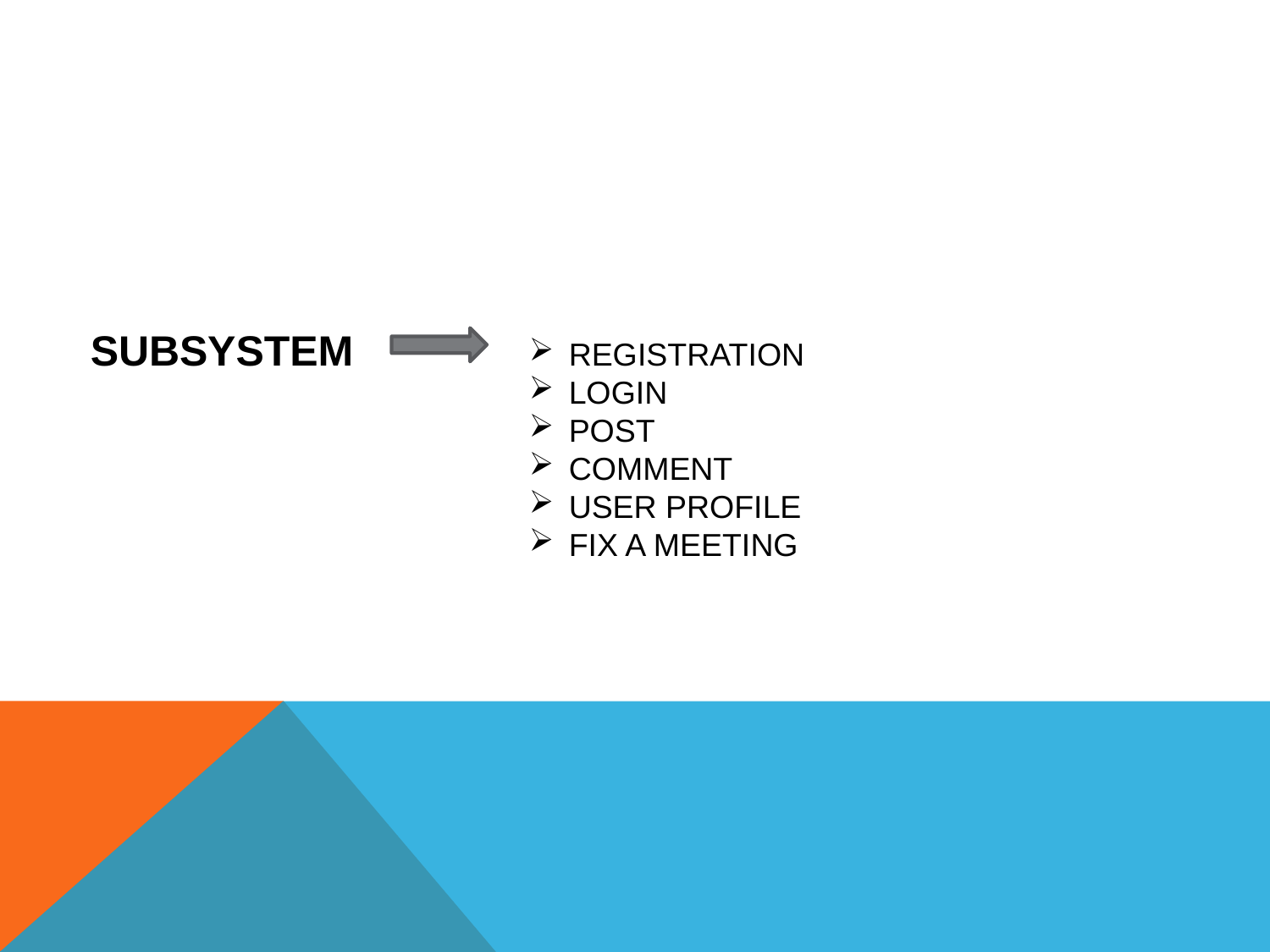

SUBSYSTEM

REGISTRATION
LOGIN
POST
COMMENT
USER PROFILE
FIX A MEETING